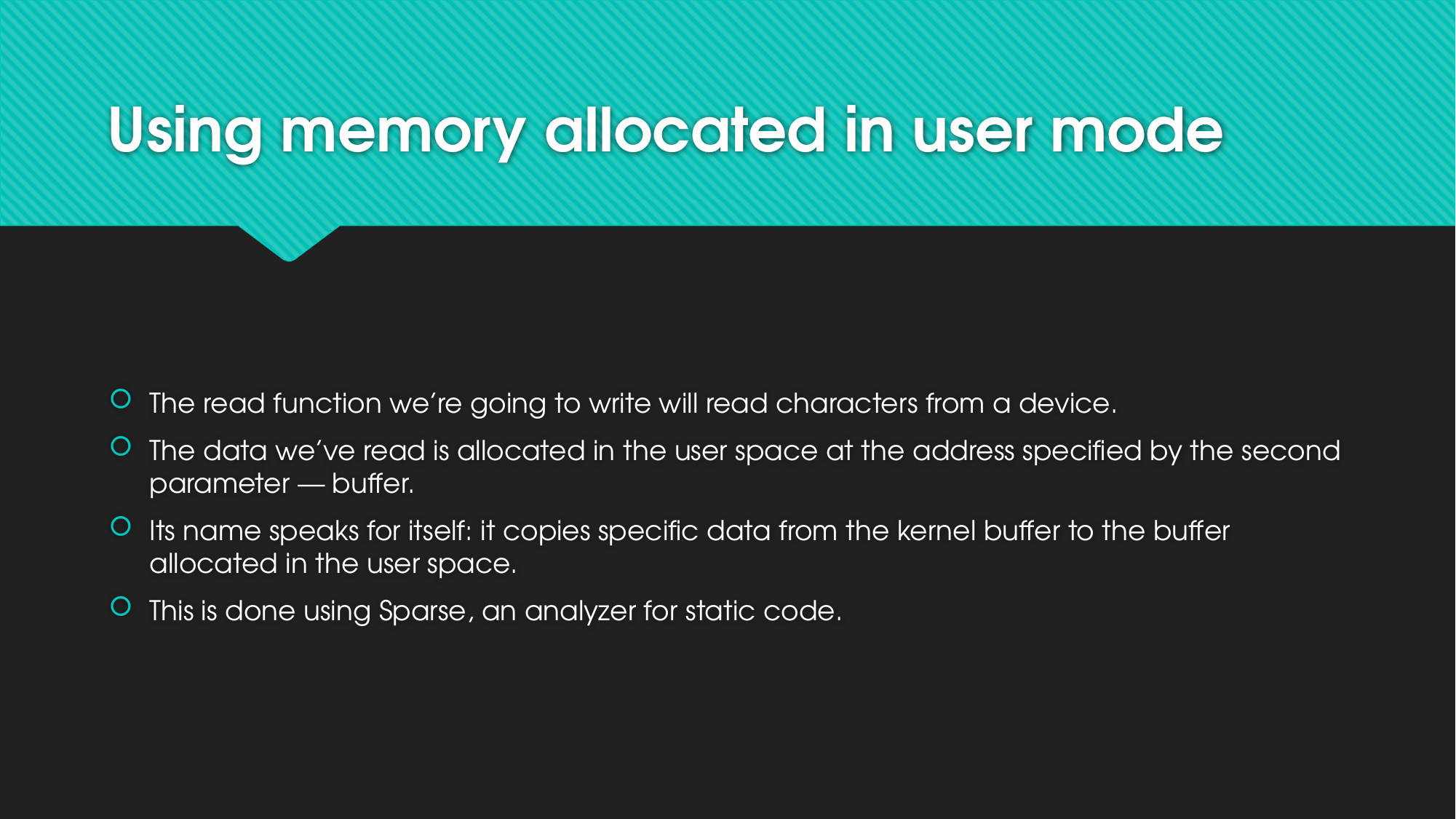

# Using memory allocated in user mode

The read function we’re going to write will read characters from a device.
The data we’ve read is allocated in the user space at the address specified by the second parameter — buffer.
Its name speaks for itself: it copies specific data from the kernel buffer to the buffer allocated in the user space.
This is done using Sparse, an analyzer for static code.